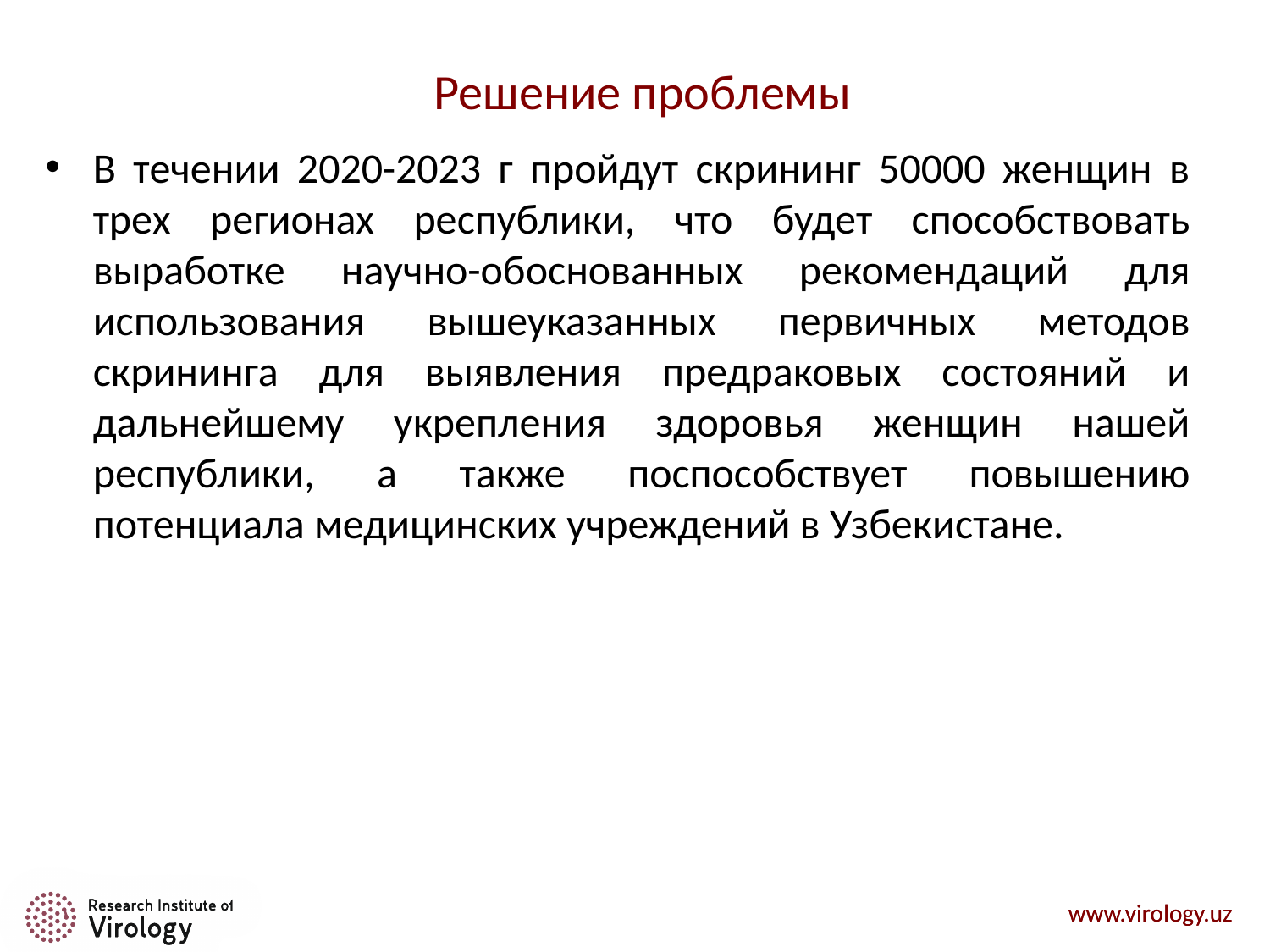

# Решение проблемы
В течении 2020-2023 г пройдут скрининг 50000 женщин в трех регионах республики, что будет способствовать выработке научно-обоснованных рекомендаций для использования вышеуказанных первичных методов скрининга для выявления предраковых состояний и дальнейшему укрепления здоровья женщин нашей республики, а также поспособствует повышению потенциала медицинских учреждений в Узбекистане.